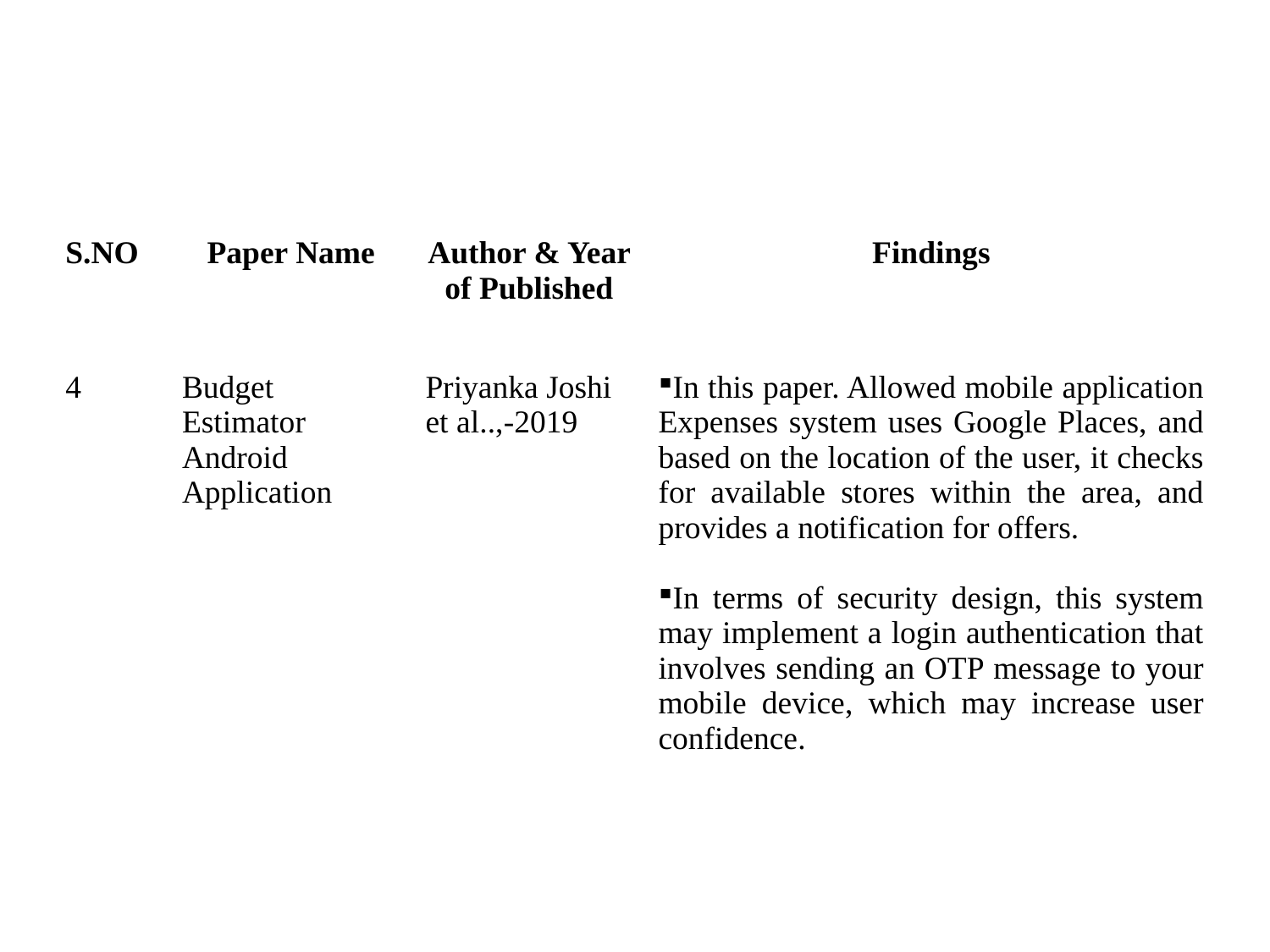

| S.NO | Paper Name | Author & Year of Published | Findings |
| --- | --- | --- | --- |
| 4 | Budget Estimator Android Application | Priyanka Joshi et al..,-2019 | In this paper. Allowed mobile application Expenses system uses Google Places, and based on the location of the user, it checks for available stores within the area, and provides a notification for offers. In terms of security design, this system may implement a login authentication that involves sending an OTP message to your mobile device, which may increase user confidence. |